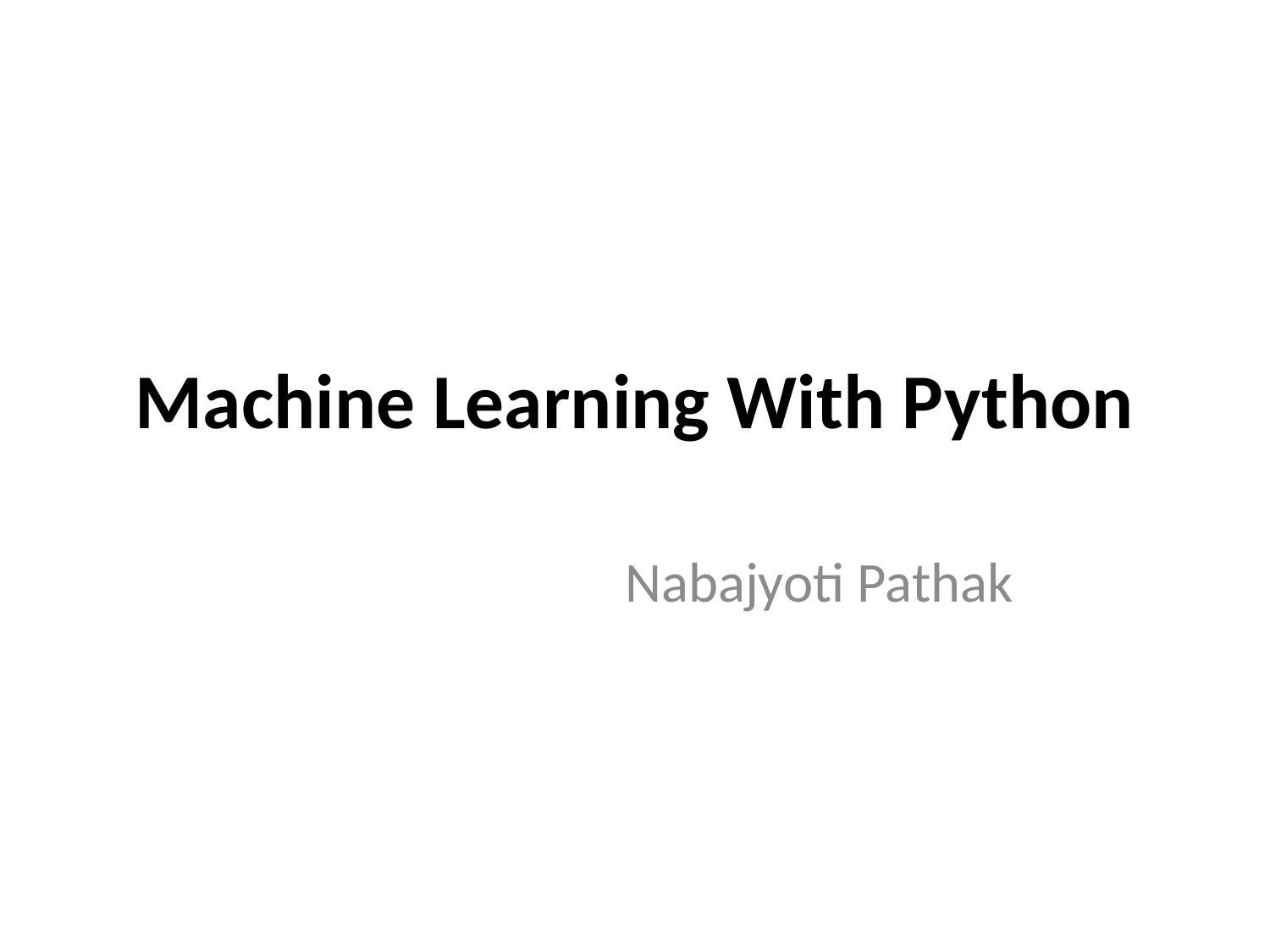

# Machine Learning With Python
Nabajyoti Pathak